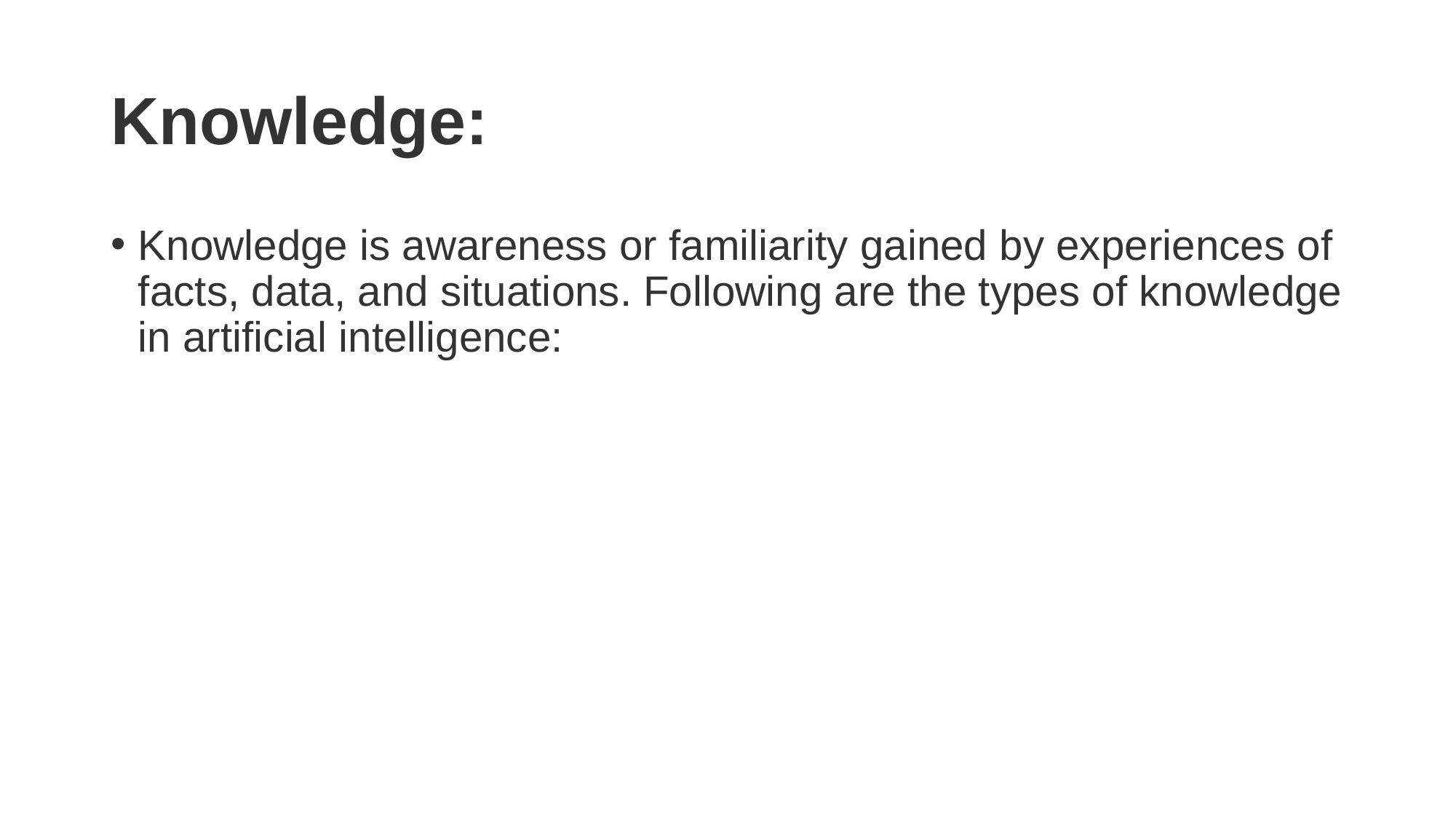

# Knowledge:
Knowledge is awareness or familiarity gained by experiences of facts, data, and situations. Following are the types of knowledge in artificial intelligence: